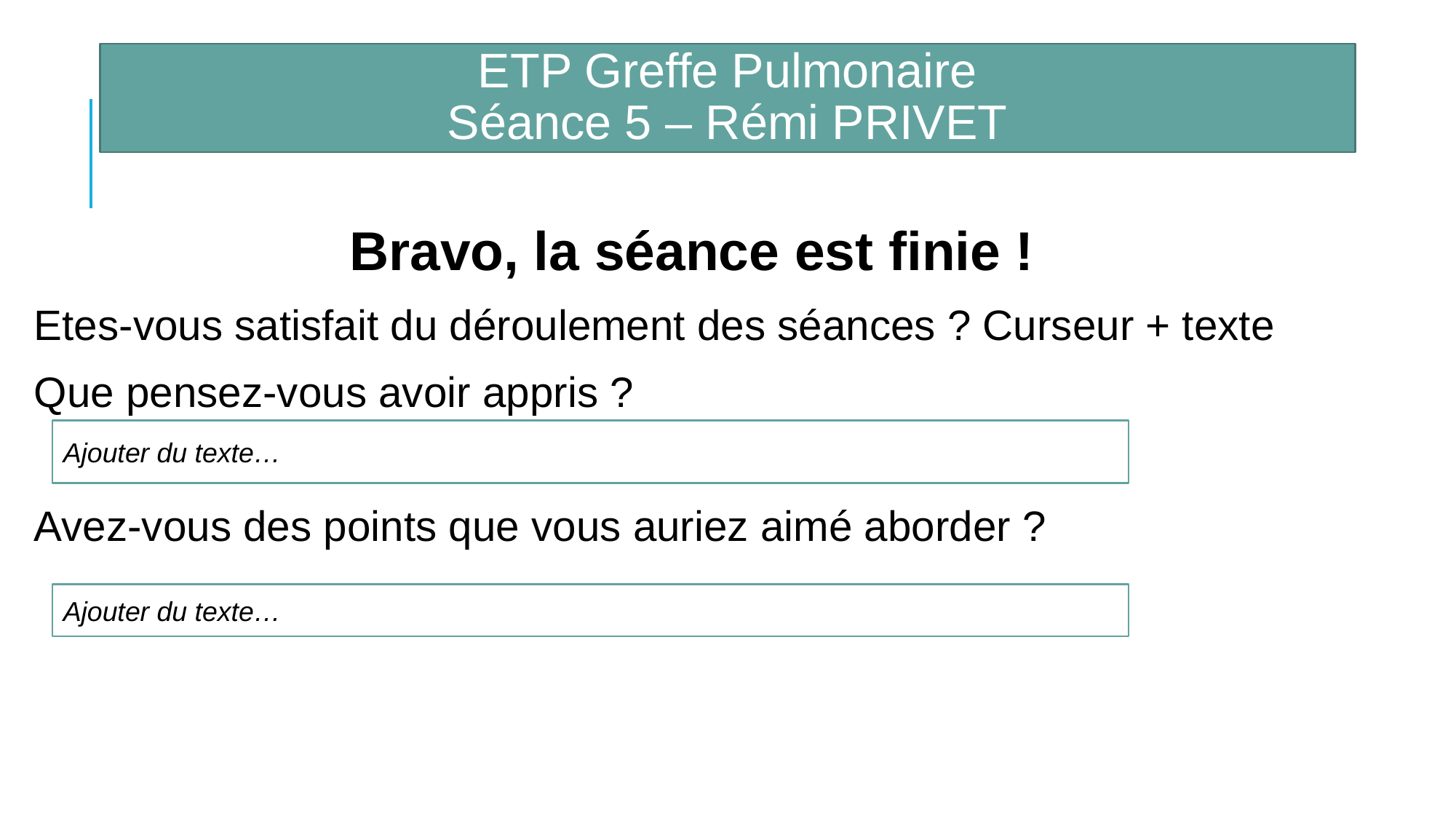

ETP Greffe Pulmonaire
Séance 5 – Rémi PRIVET
Bravo, la séance est finie !
Etes-vous satisfait du déroulement des séances ? Curseur + texte
Que pensez-vous avoir appris ?

Avez-vous des points que vous auriez aimé aborder ?

Ajouter du texte…
Ajouter du texte…